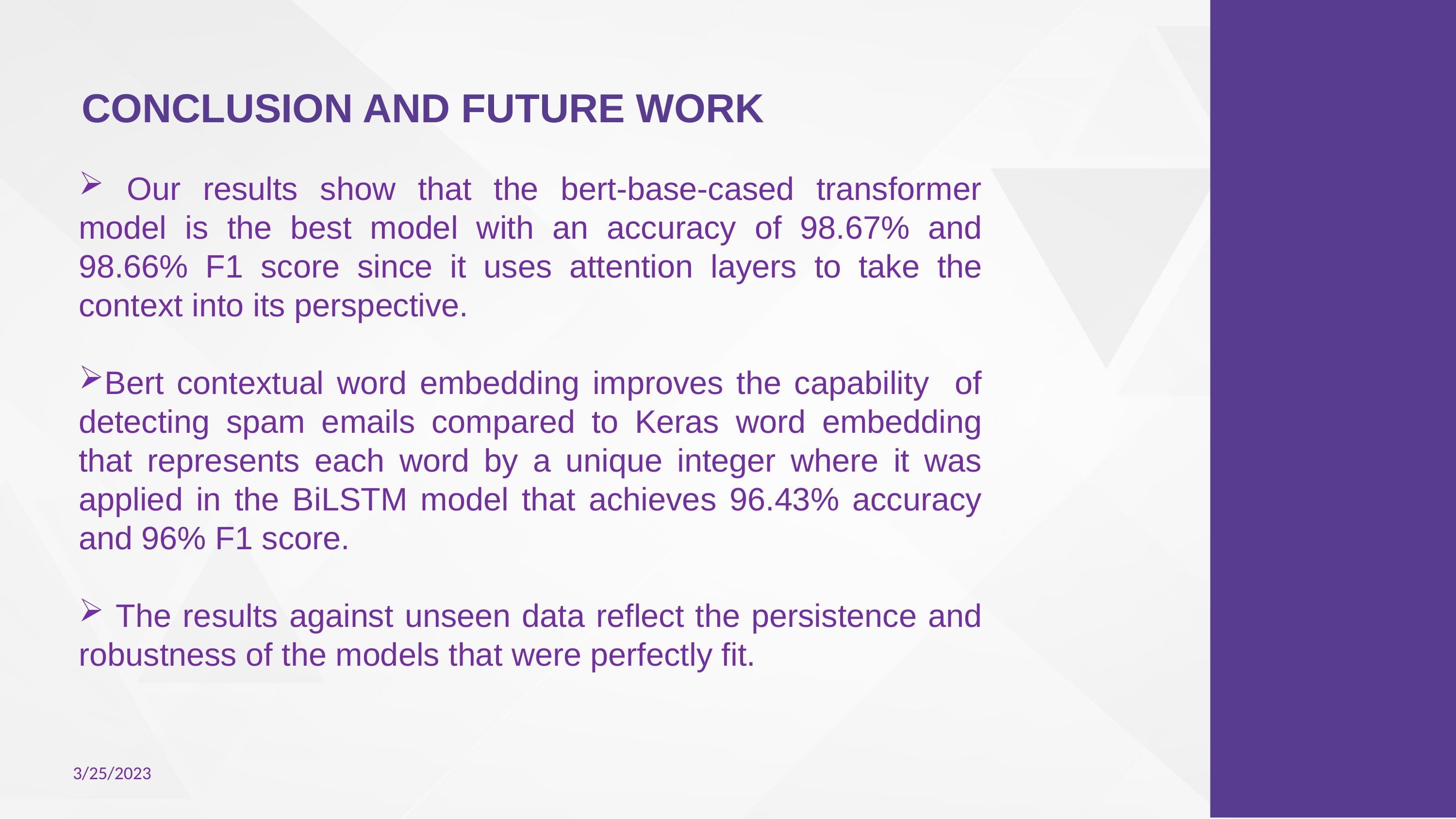

# CONCLUSION AND FUTURE WORK
 Our results show that the bert-base-cased transformer model is the best model with an accuracy of 98.67% and 98.66% F1 score since it uses attention layers to take the context into its perspective.

Bert contextual word embedding improves the capability  of detecting spam emails compared to Keras word embedding that represents each word by a unique integer where it was applied in the BiLSTM model that achieves 96.43% accuracy and 96% F1 score.

 The results against unseen data reflect the persistence and robustness of the models that were perfectly fit.

3/25/2023